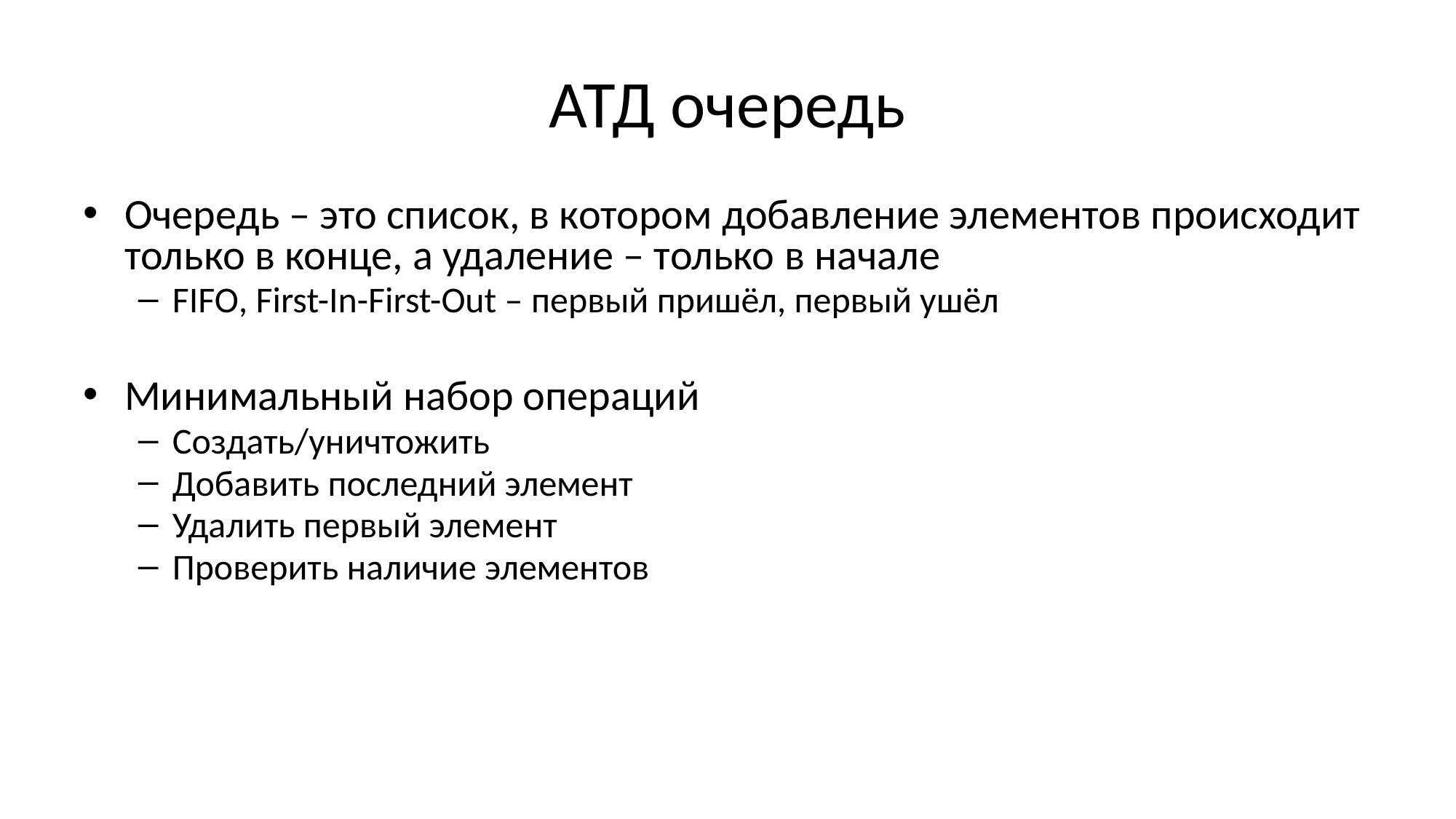

# АТД очередь
Очередь – это список, в котором добавление элементов происходит только в конце, а удаление – только в начале
FIFO, First-In-First-Out – первый пришёл, первый ушёл

Минимальный набор операций
Создать/уничтожить
Добавить последний элемент
Удалить первый элемент
Проверить наличие элементов